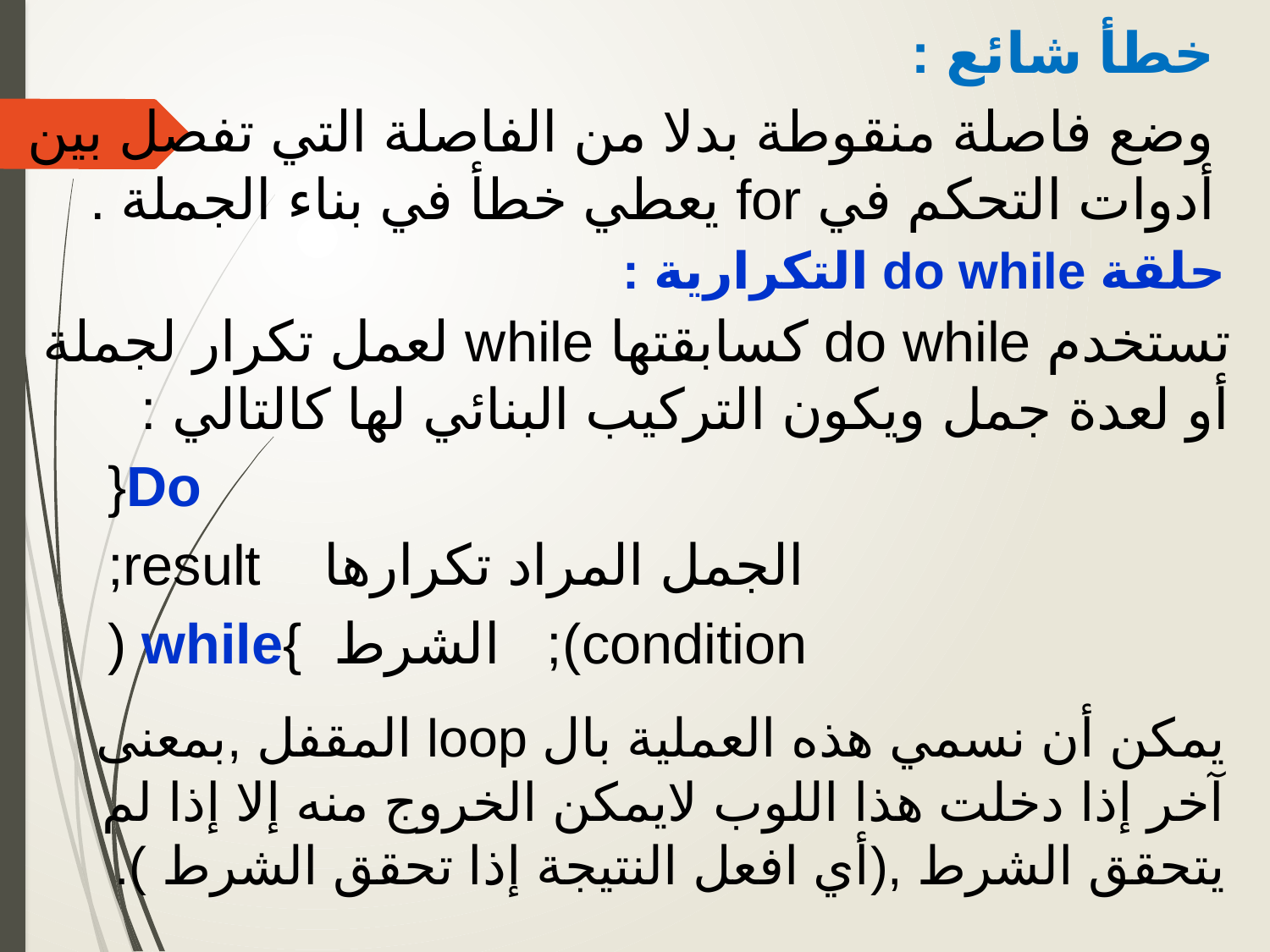

خطأ شائع :
وضع فاصلة منقوطة بدلا من الفاصلة التي تفصل بين أدوات التحكم في for يعطي خطأ في بناء الجملة .
حلقة do while التكرارية :
تستخدم do while كسابقتها while لعمل تكرار لجملة أو لعدة جمل ويكون التركيب البنائي لها كالتالي :
Do{
الجمل المراد تكرارها    result;
condition);   الشرط  }while (
	يمكن أن نسمي هذه العملية بال loop المقفل ,بمعنى آخر إذا دخلت هذا اللوب لايمكن الخروج منه إلا إذا لم يتحقق الشرط ,(أي افعل النتيجة إذا تحقق الشرط ).